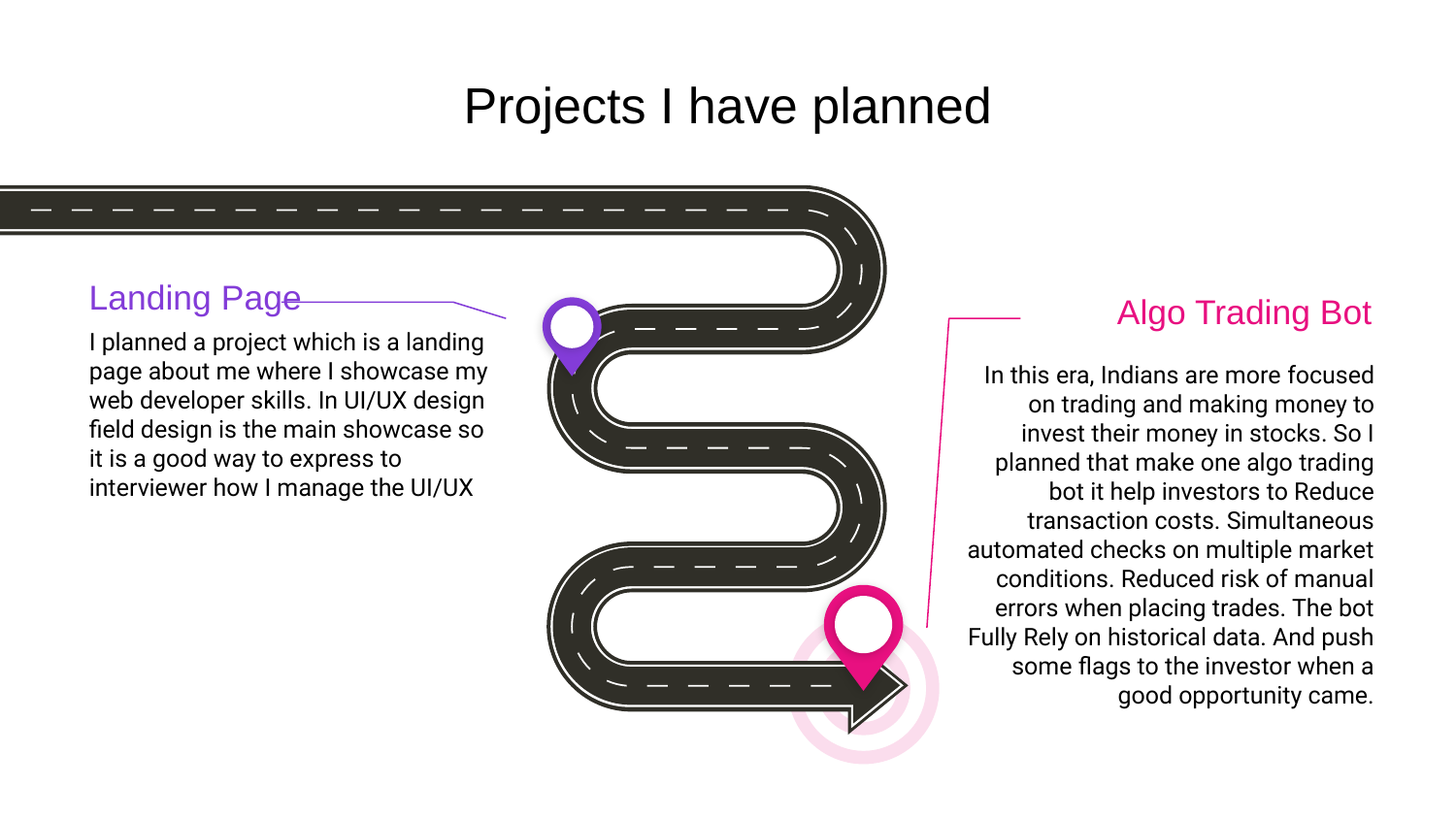

# Projects I have planned

Landing Page
I planned a project which is a landing page about me where I showcase my web developer skills. In UI/UX design field design is the main showcase so it is a good way to express to interviewer how I manage the UI/UX

Algo Trading Bot

In this era, Indians are more focused on trading and making money to invest their money in stocks. So I planned that make one algo trading bot it help investors to Reduce transaction costs. Simultaneous automated checks on multiple market conditions. Reduced risk of manual errors when placing trades. The bot Fully Rely on historical data. And push some flags to the investor when a good opportunity came.